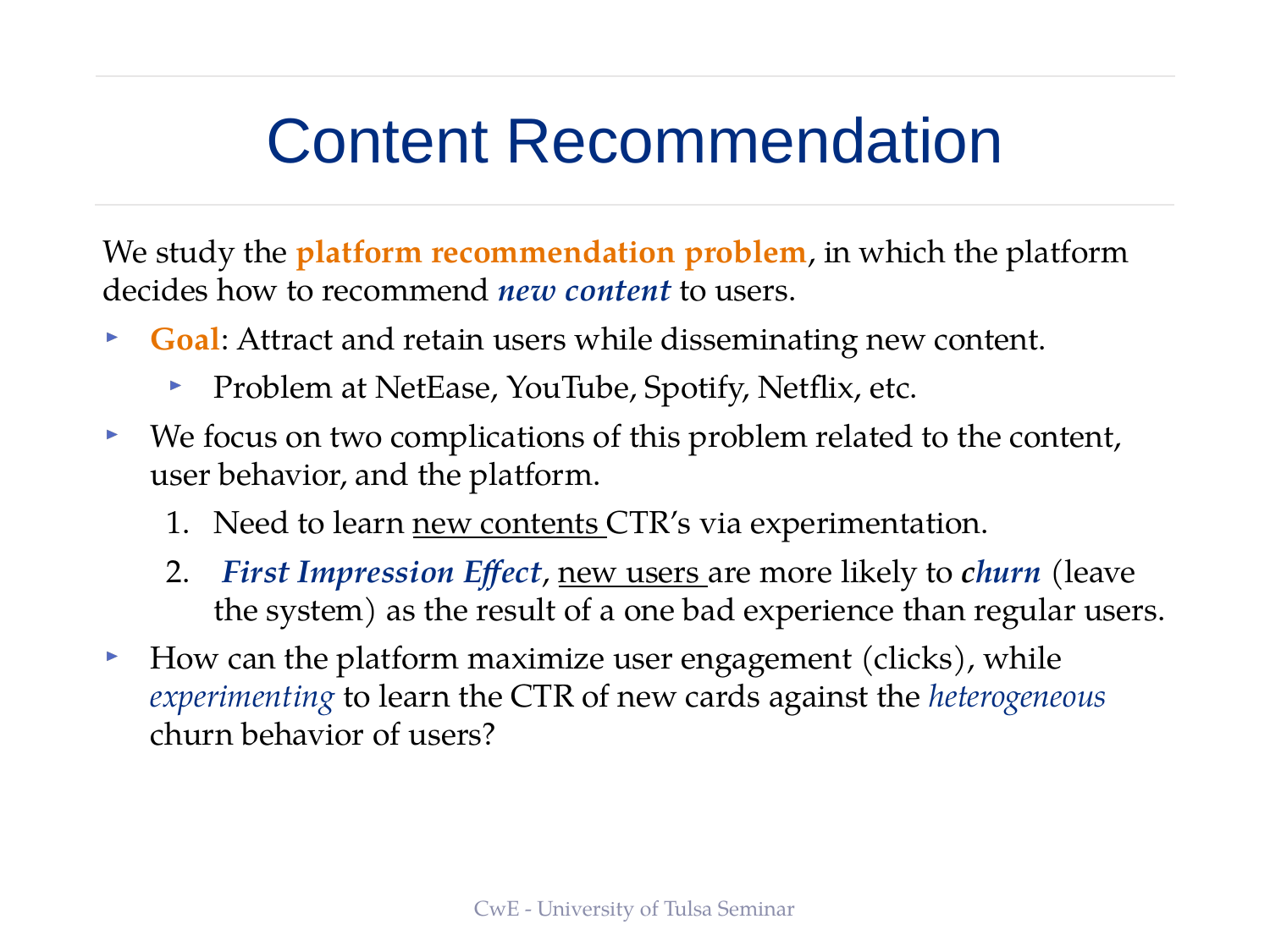

# Content Recommendation
We study the platform recommendation problem, in which the platform decides how to recommend new content to users.
Goal: Attract and retain users while disseminating new content.
Problem at NetEase, YouTube, Spotify, Netflix, etc.
We focus on two complications of this problem related to the content, user behavior, and the platform.
Need to learn new contents CTR’s via experimentation.
 First Impression Effect, new users are more likely to churn (leave the system) as the result of a one bad experience than regular users.
How can the platform maximize user engagement (clicks), while experimenting to learn the CTR of new cards against the heterogeneous churn behavior of users?

CwE - University of Tulsa Seminar